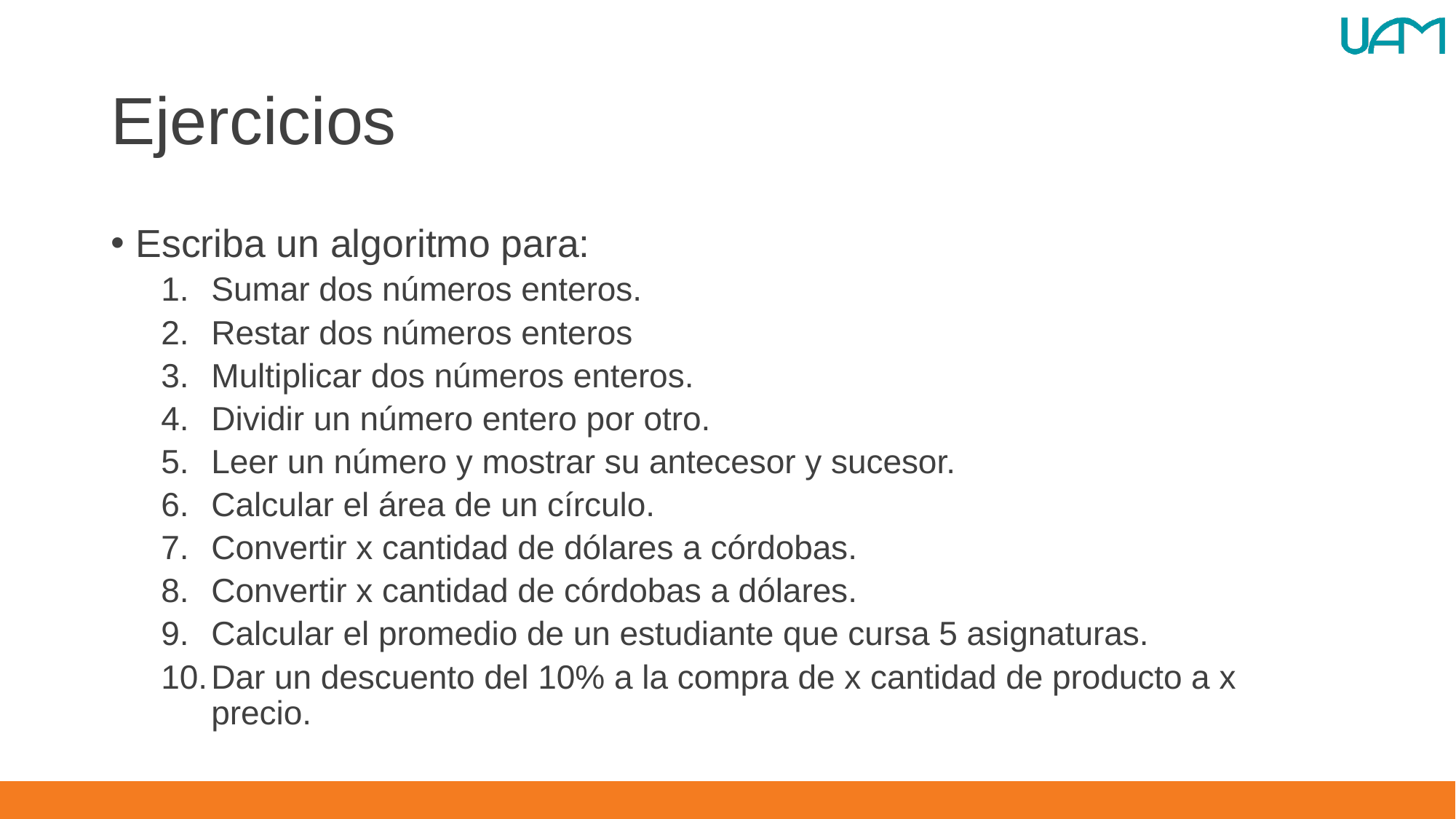

# Ejercicios
Escriba un algoritmo para:
Sumar dos números enteros.
Restar dos números enteros
Multiplicar dos números enteros.
Dividir un número entero por otro.
Leer un número y mostrar su antecesor y sucesor.
Calcular el área de un círculo.
Convertir x cantidad de dólares a córdobas.
Convertir x cantidad de córdobas a dólares.
Calcular el promedio de un estudiante que cursa 5 asignaturas.
Dar un descuento del 10% a la compra de x cantidad de producto a x precio.